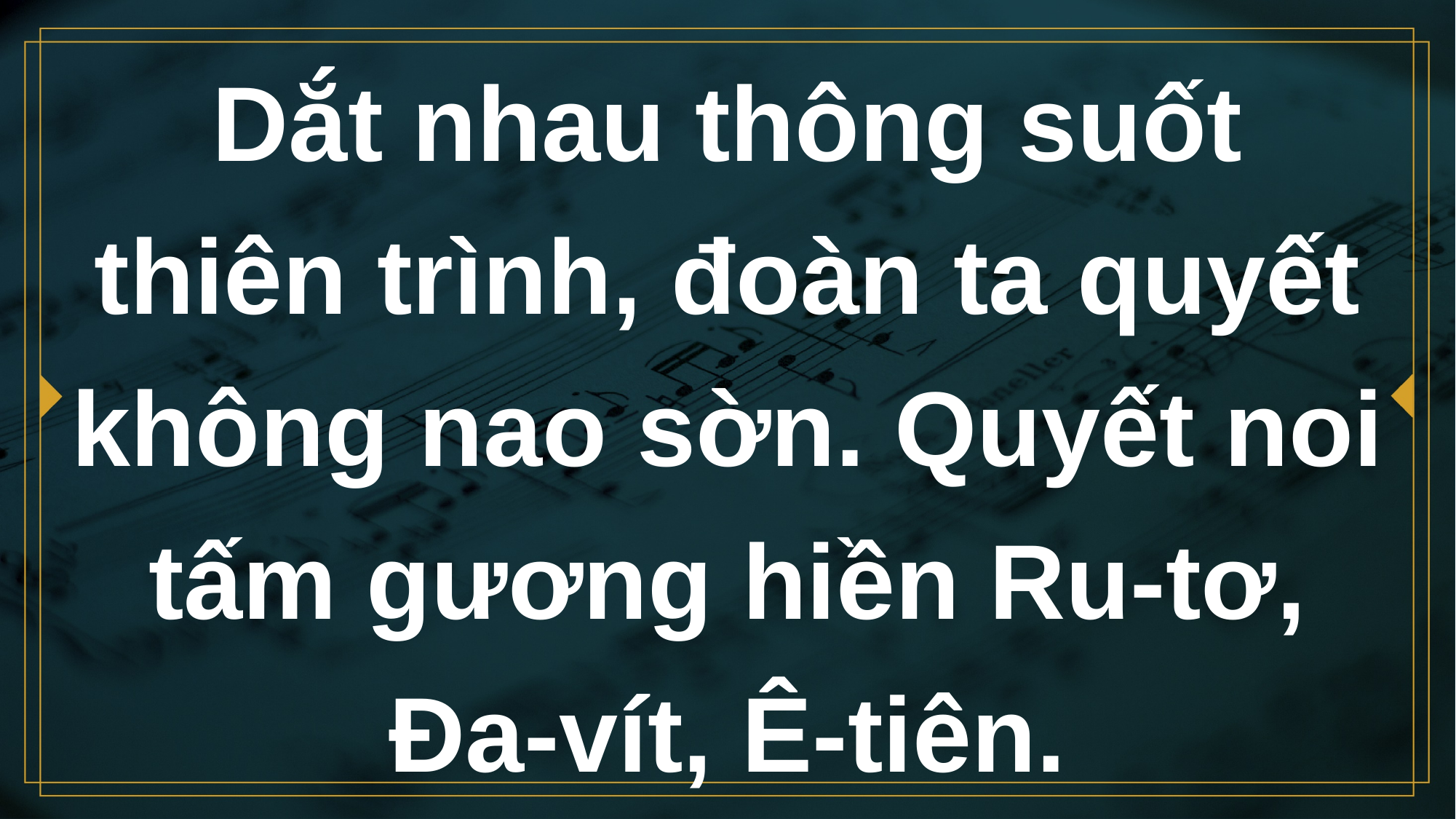

# Dắt nhau thông suốt thiên trình, đoàn ta quyết không nao sờn. Quyết noi tấm gương hiền Ru-tơ, Đa-vít, Ê-tiên.